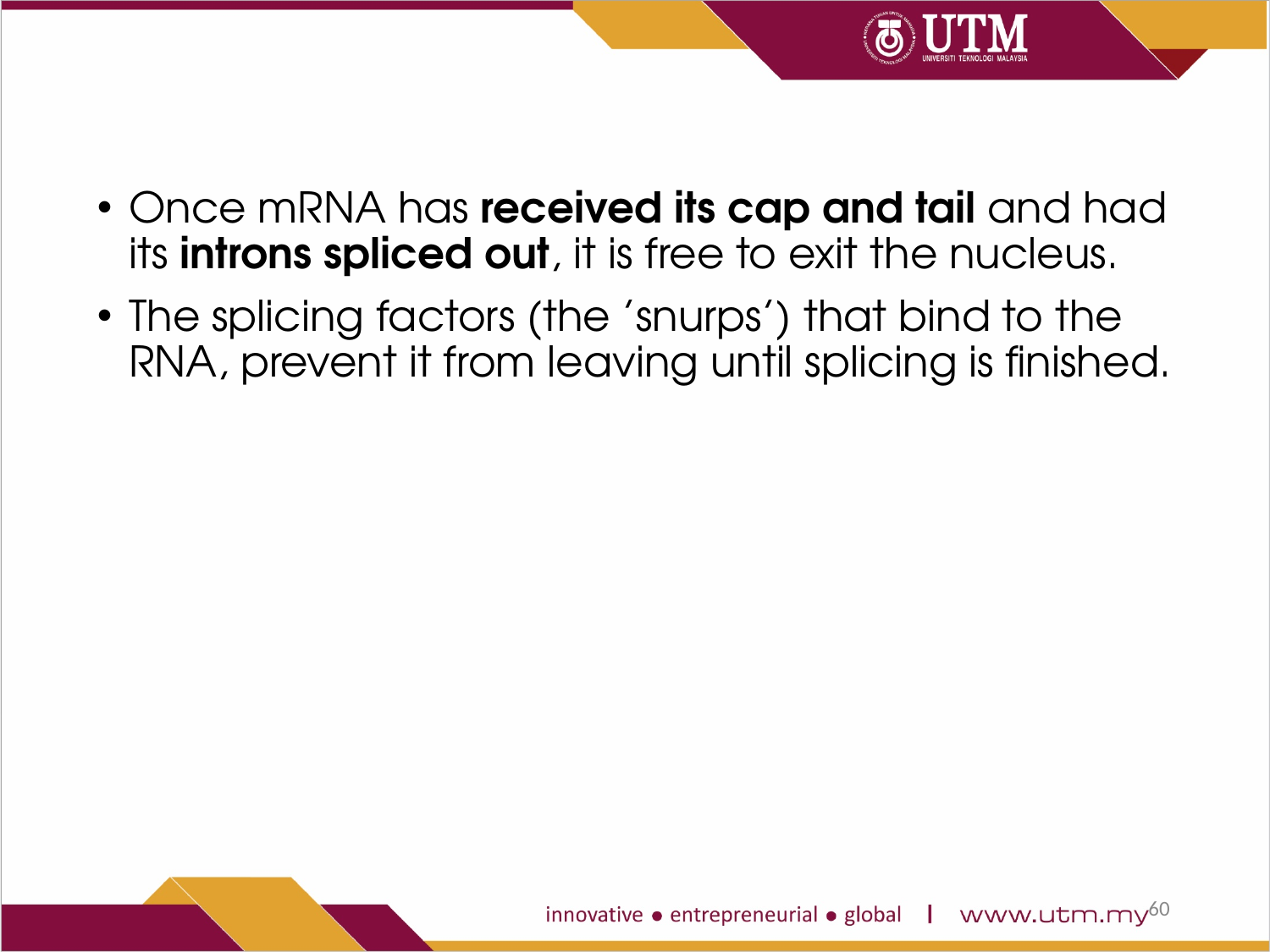

Once mRNA has received its cap and tail and had its introns spliced out, it is free to exit the nucleus.
The splicing factors (the ’snurps’) that bind to the RNA, prevent it from leaving until splicing is finished.
60